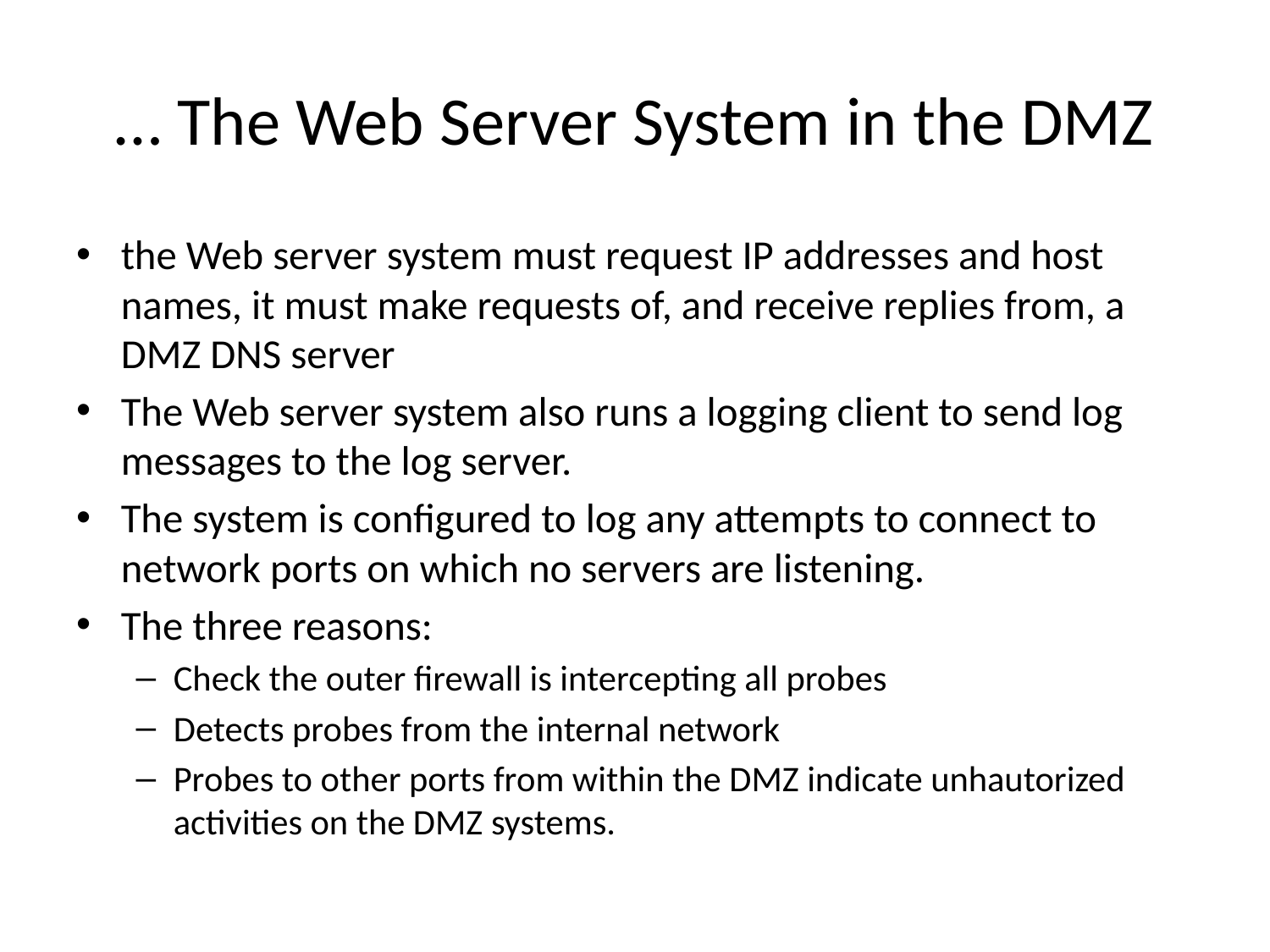

# … The Web Server System in the DMZ
the Web server system must request IP addresses and host names, it must make requests of, and receive replies from, a DMZ DNS server
The Web server system also runs a logging client to send log messages to the log server.
The system is configured to log any attempts to connect to network ports on which no servers are listening.
The three reasons:
Check the outer firewall is intercepting all probes
Detects probes from the internal network
Probes to other ports from within the DMZ indicate unhautorized activities on the DMZ systems.